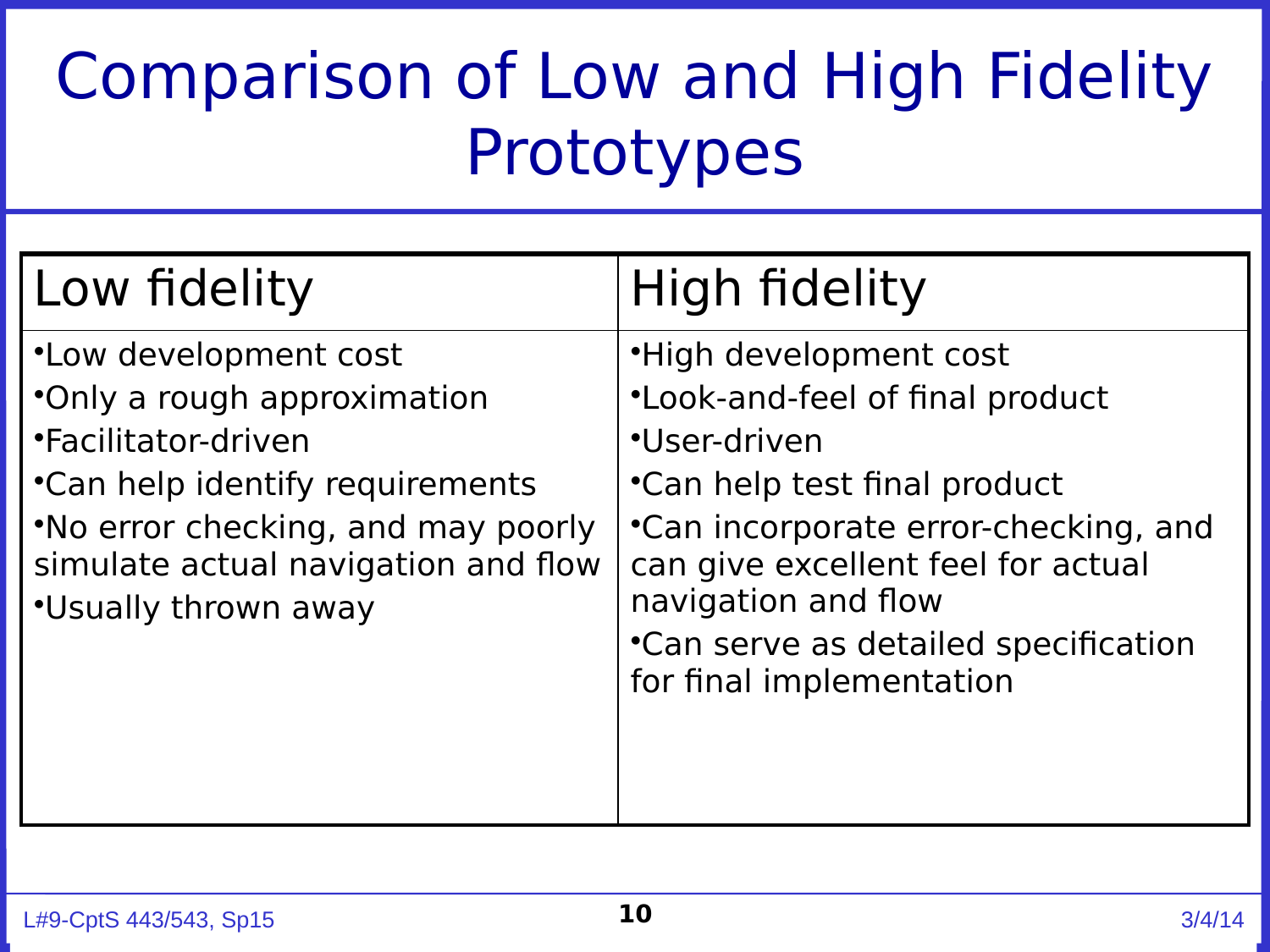

# Comparison of Low and High Fidelity Prototypes
| Low fidelity | High fidelity |
| --- | --- |
| Low development cost Only a rough approximation Facilitator-driven Can help identify requirements No error checking, and may poorly simulate actual navigation and flow Usually thrown away | High development cost Look-and-feel of final product User-driven Can help test final product Can incorporate error-checking, and can give excellent feel for actual navigation and flow Can serve as detailed specification for final implementation |
10